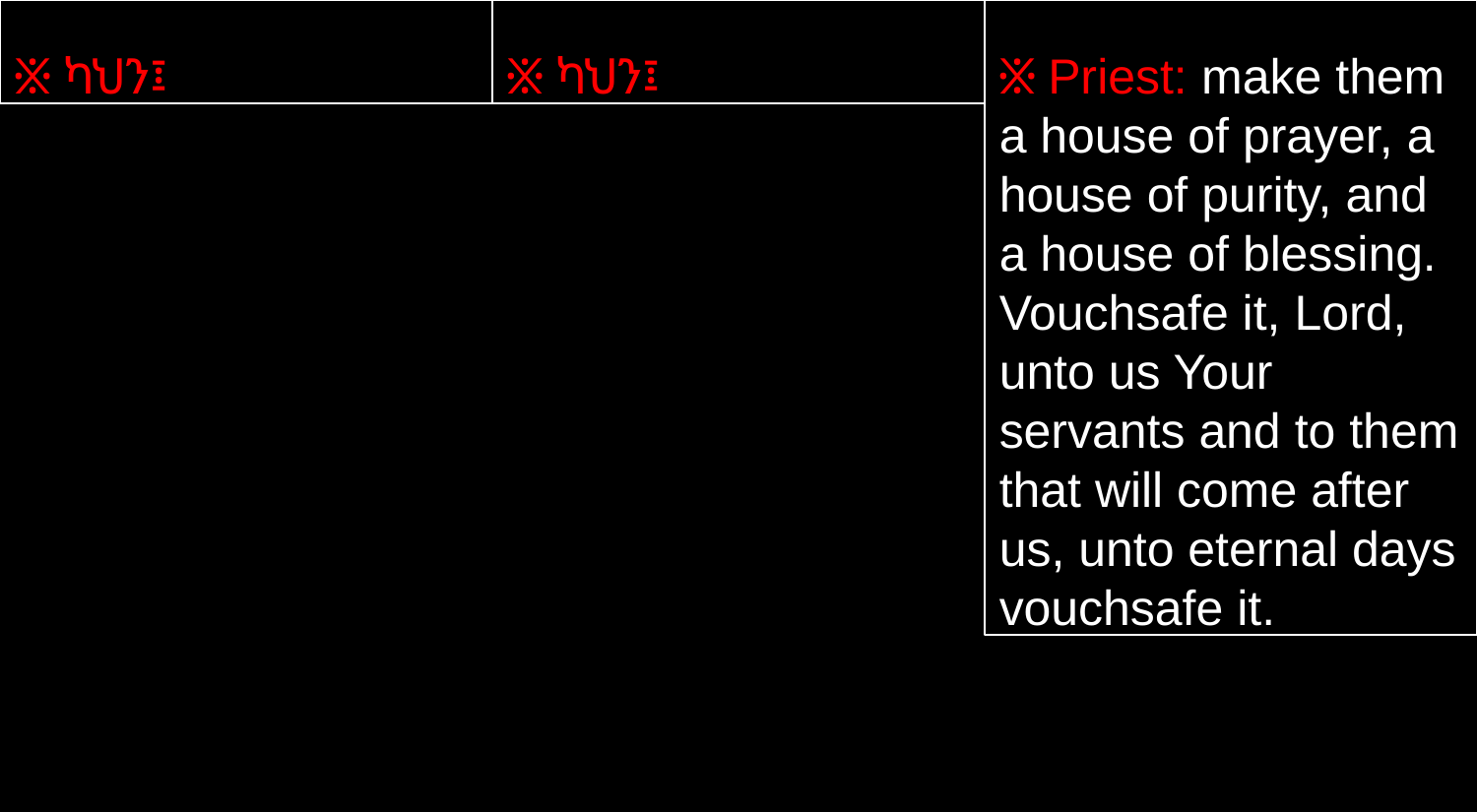

፠ ካህን፤

፠ ካህን፤

፠ Priest: make them a house of prayer, a house of purity, and a house of blessing. Vouchsafe it, Lord, unto us Your servants and to them that will come after us, unto eternal days vouchsafe it.